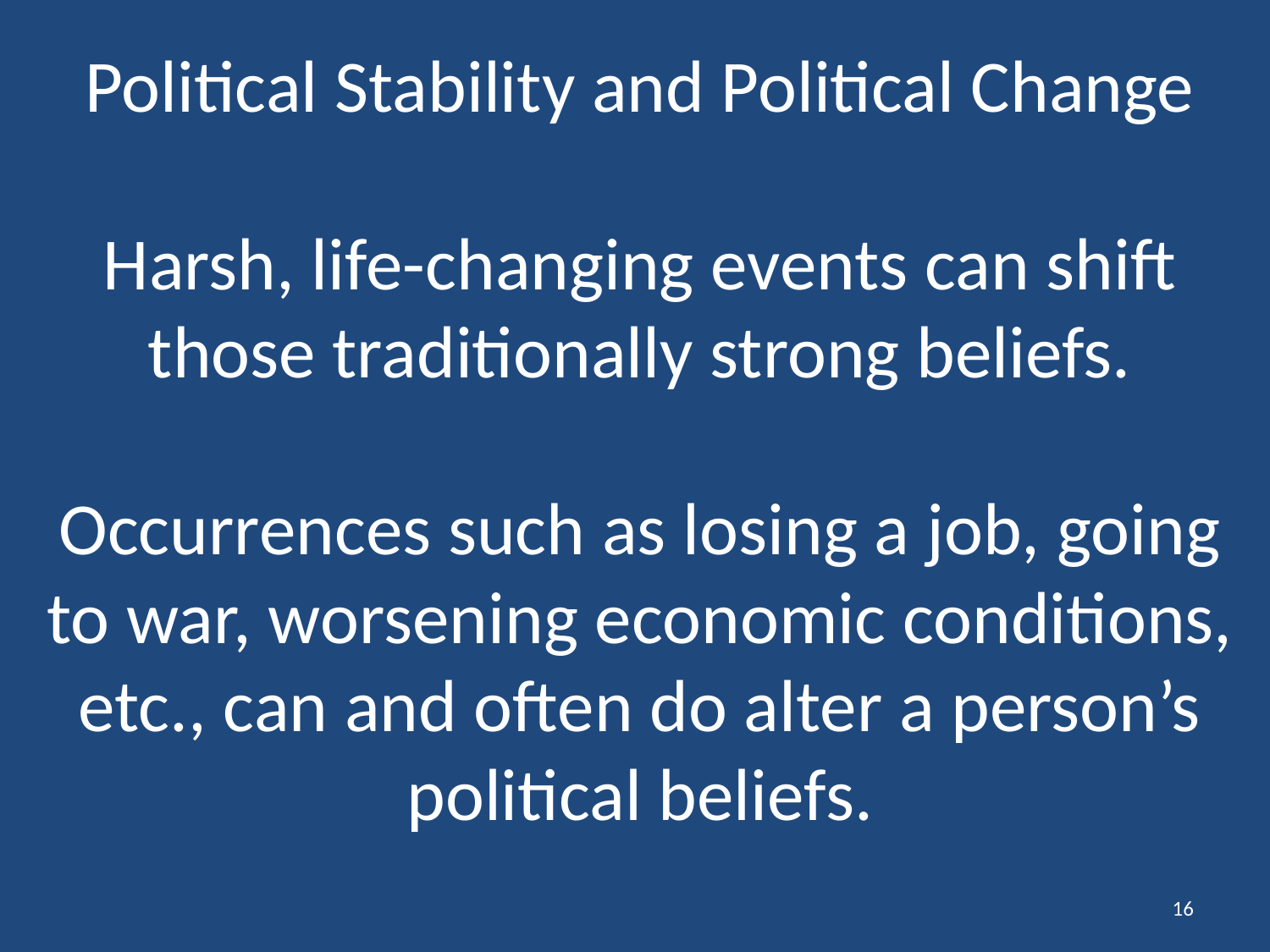

# Political Stability and Political Change Harsh, life-changing events can shift those traditionally strong beliefs. Occurrences such as losing a job, going to war, worsening economic conditions, etc., can and often do alter a person’s political beliefs.
16